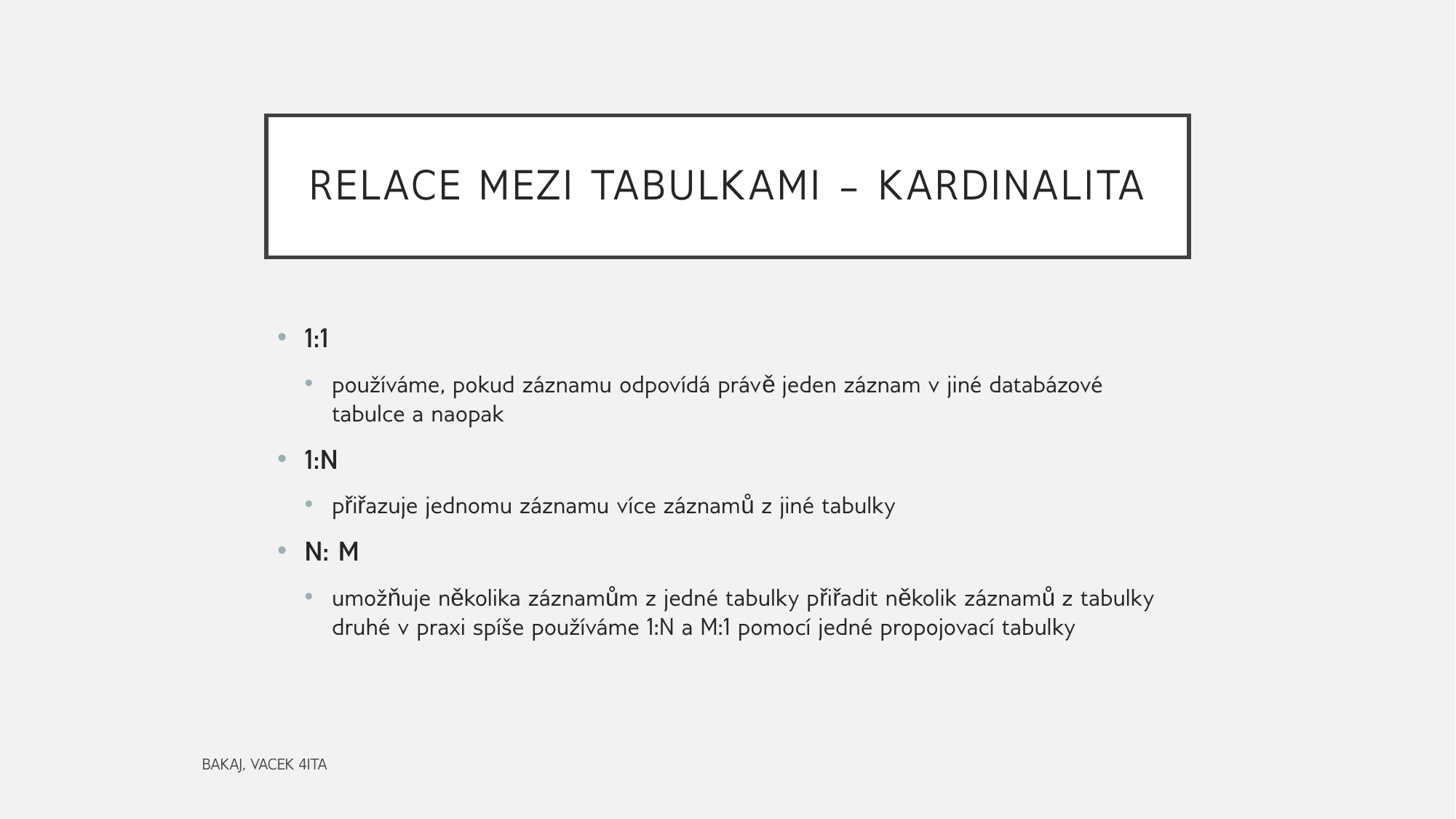

# Relace mezi tabulkami – kardinalita
1:1
používáme, pokud záznamu odpovídá právě jeden záznam v jiné databázové tabulce a naopak
1:N
přiřazuje jednomu záznamu více záznamů z jiné tabulky
N: M
umožňuje několika záznamům z jedné tabulky přiřadit několik záznamů z tabulky druhé v praxi spíše používáme 1:N a M:1 pomocí jedné propojovací tabulky

BAKAJ, VACEK 4ITA